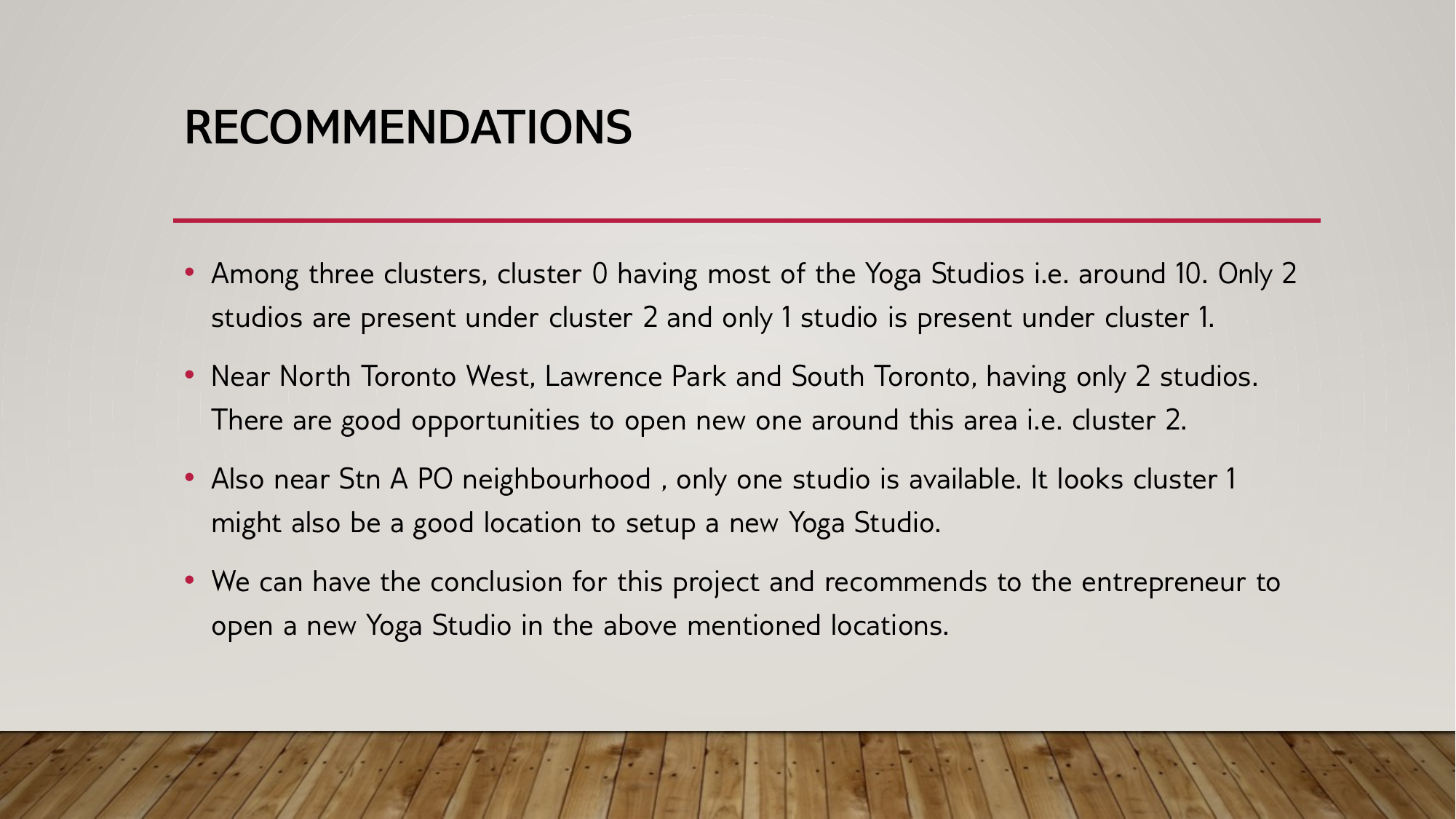

# Recommendations
Among three clusters, cluster 0 having most of the Yoga Studios i.e. around 10. Only 2 studios are present under cluster 2 and only 1 studio is present under cluster 1.
Near North Toronto West, Lawrence Park and South Toronto, having only 2 studios. There are good opportunities to open new one around this area i.e. cluster 2.
Also near Stn A PO neighbourhood , only one studio is available. It looks cluster 1 might also be a good location to setup a new Yoga Studio.
We can have the conclusion for this project and recommends to the entrepreneur to open a new Yoga Studio in the above mentioned locations.